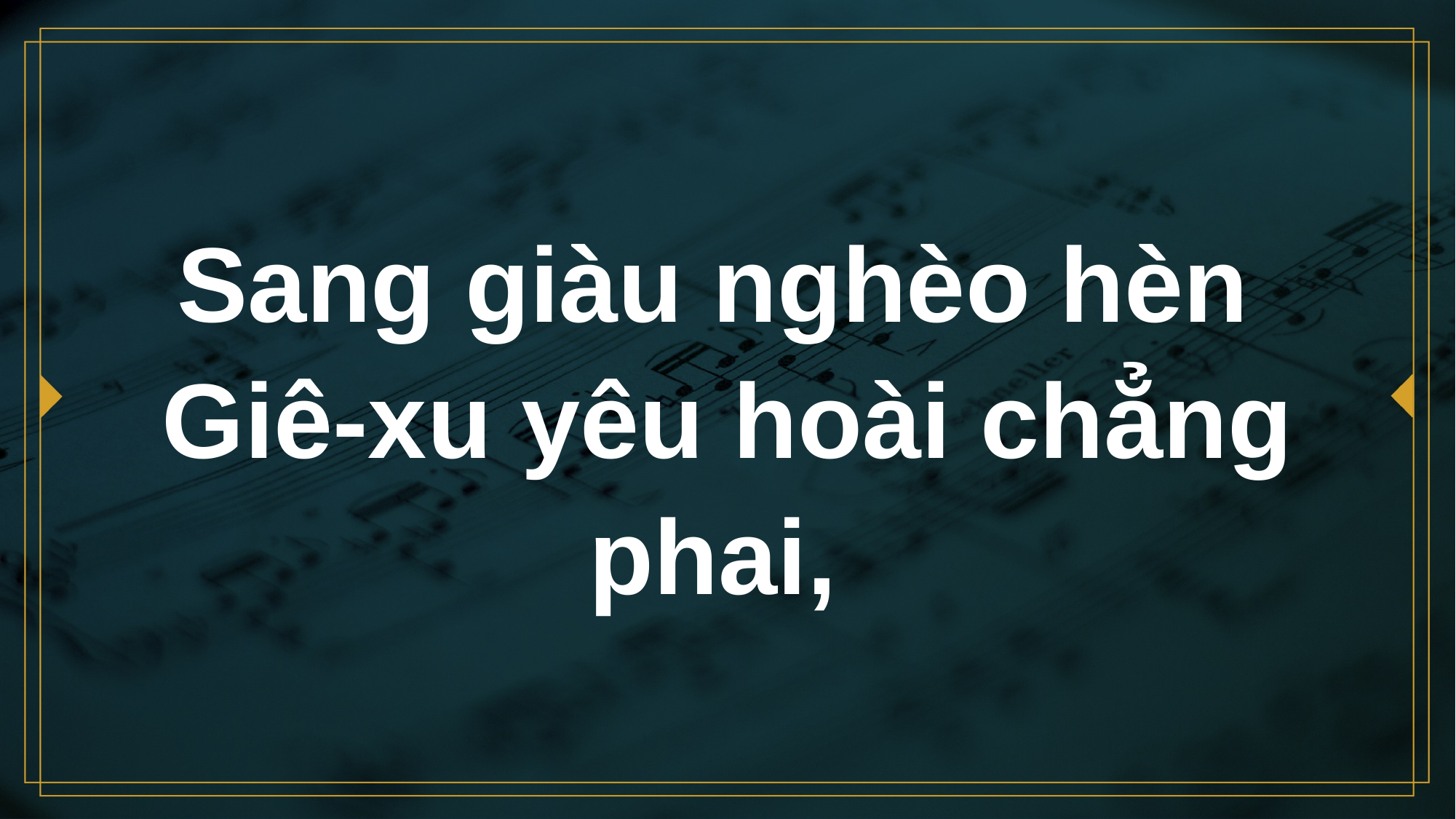

# Sang giàu nghèo hèn Giê-xu yêu hoài chẳng phai,